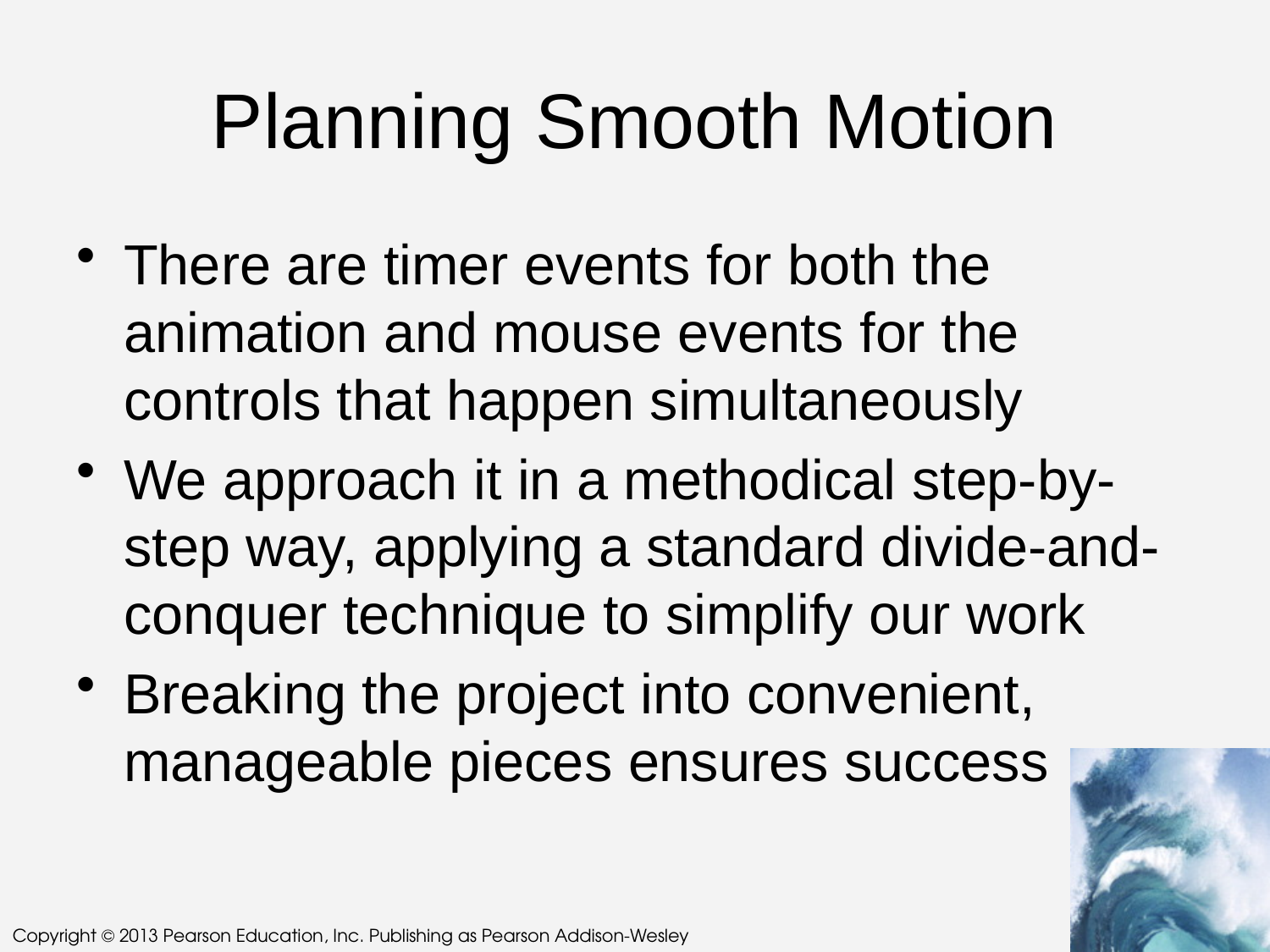

# Planning Smooth Motion
There are timer events for both the animation and mouse events for the controls that happen simultaneously
We approach it in a methodical step-by-step way, applying a standard divide-and-conquer technique to simplify our work
Breaking the project into convenient, manageable pieces ensures success